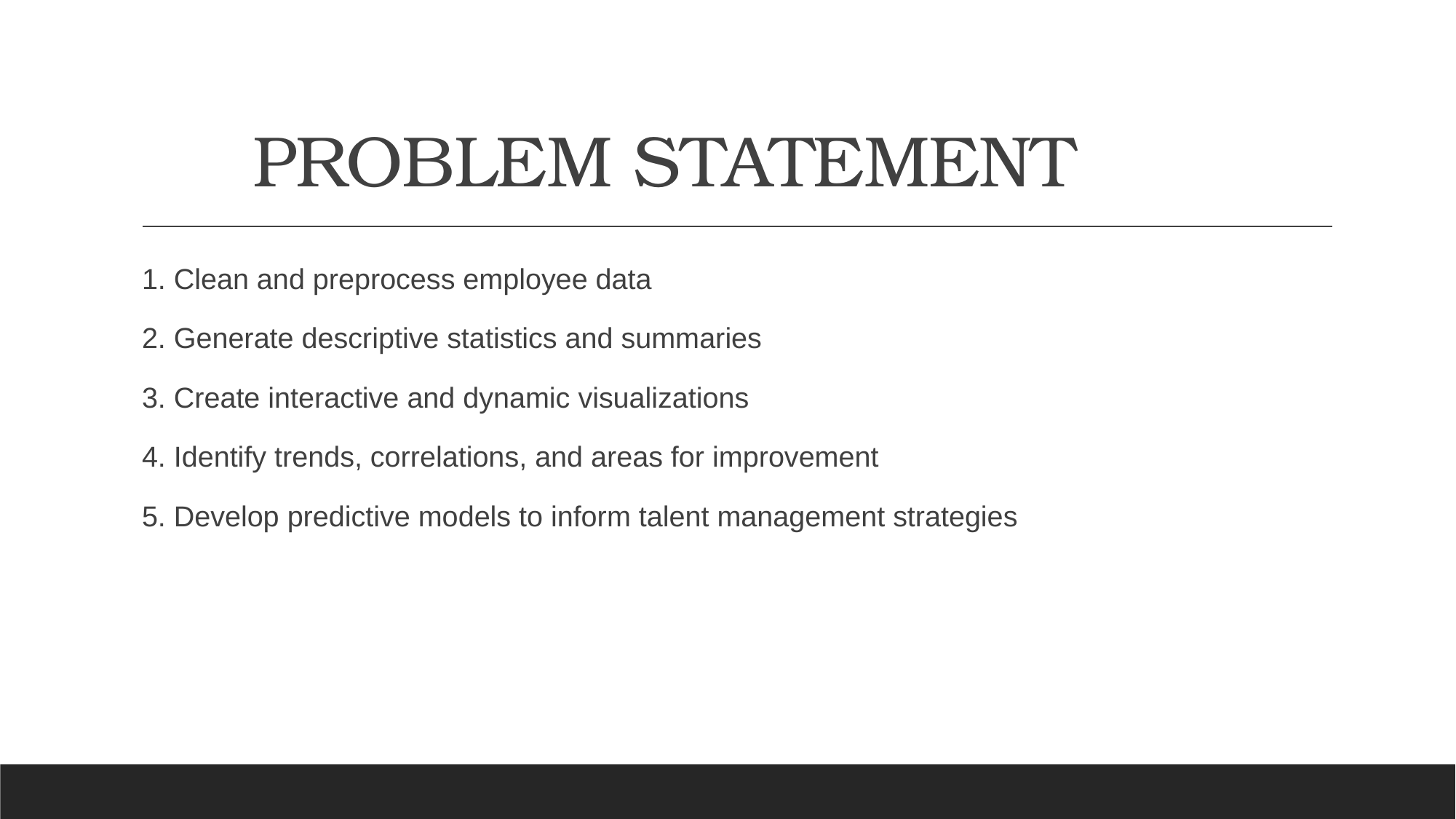

# PROBLEM STATEMENT
1. Clean and preprocess employee data
2. Generate descriptive statistics and summaries
3. Create interactive and dynamic visualizations
4. Identify trends, correlations, and areas for improvement
5. Develop predictive models to inform talent management strategies